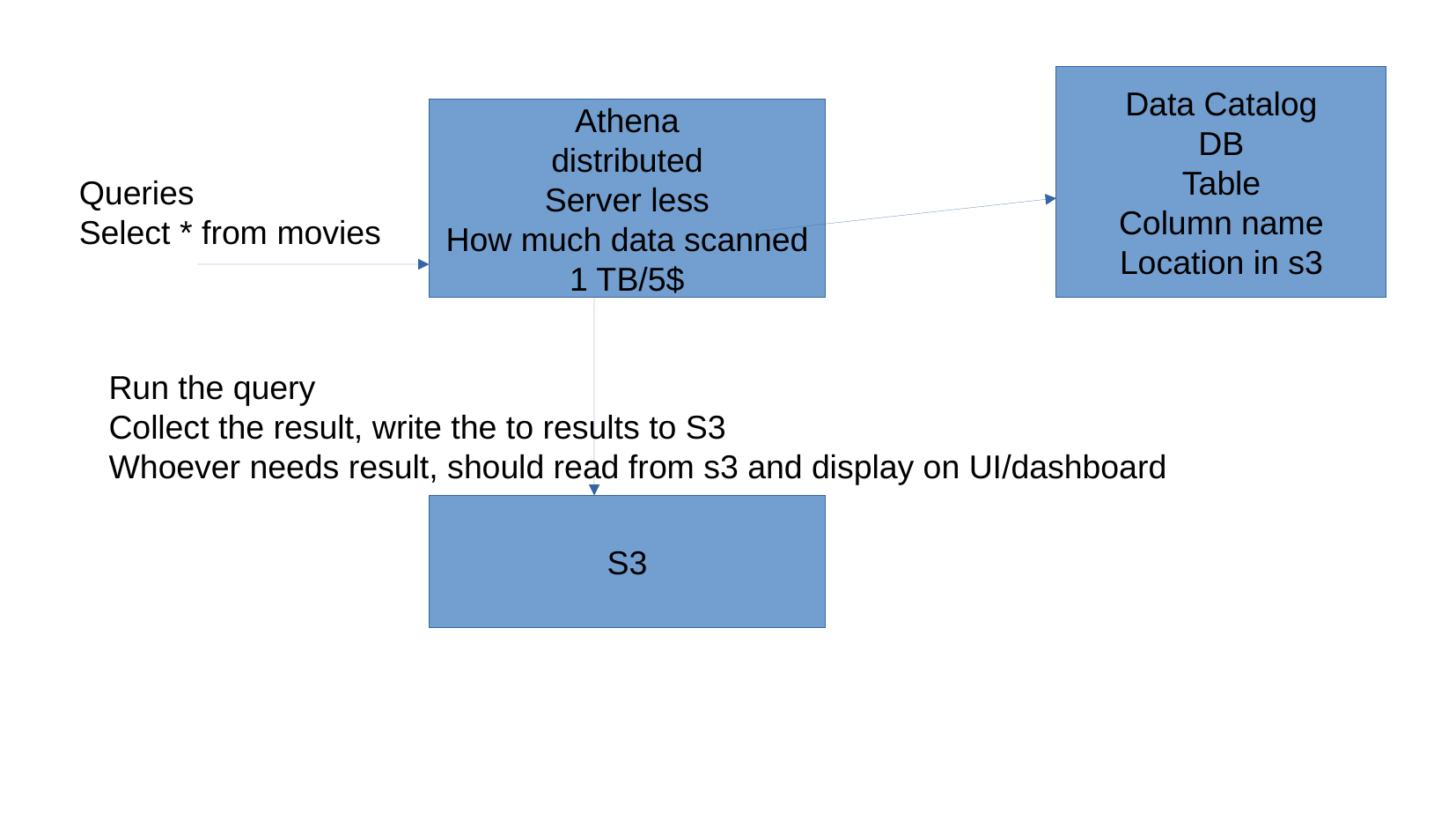

Data Catalog
DB
Table
Column name
Location in s3
Athena
distributed
Server less
How much data scanned
1 TB/5$
Queries
Select * from movies

Run the query
Collect the result, write the to results to S3
Whoever needs result, should read from s3 and display on UI/dashboard
S3